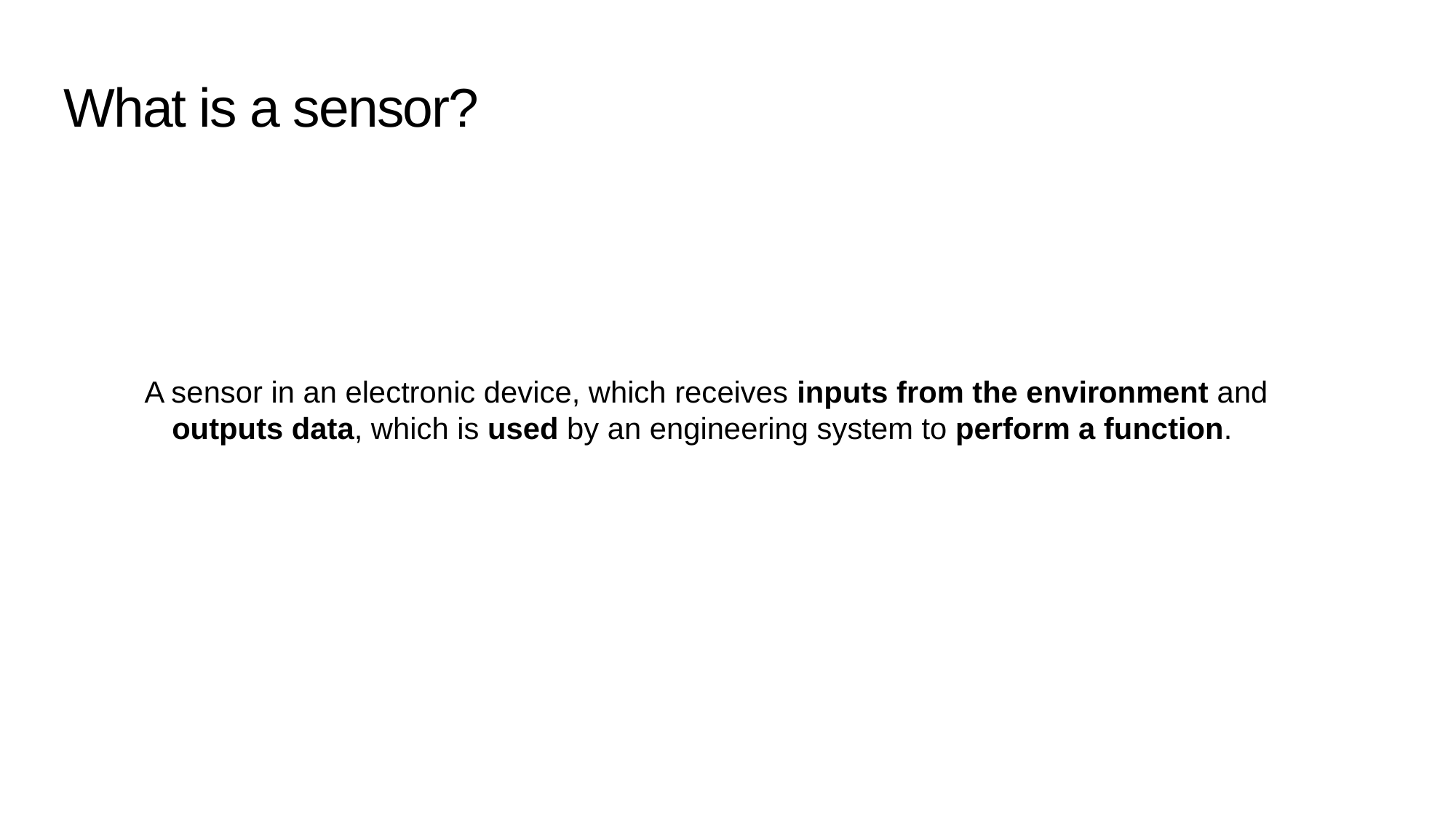

What is a sensor?
A sensor in an electronic device, which receives inputs from the environment and outputs data, which is used by an engineering system to perform a function.